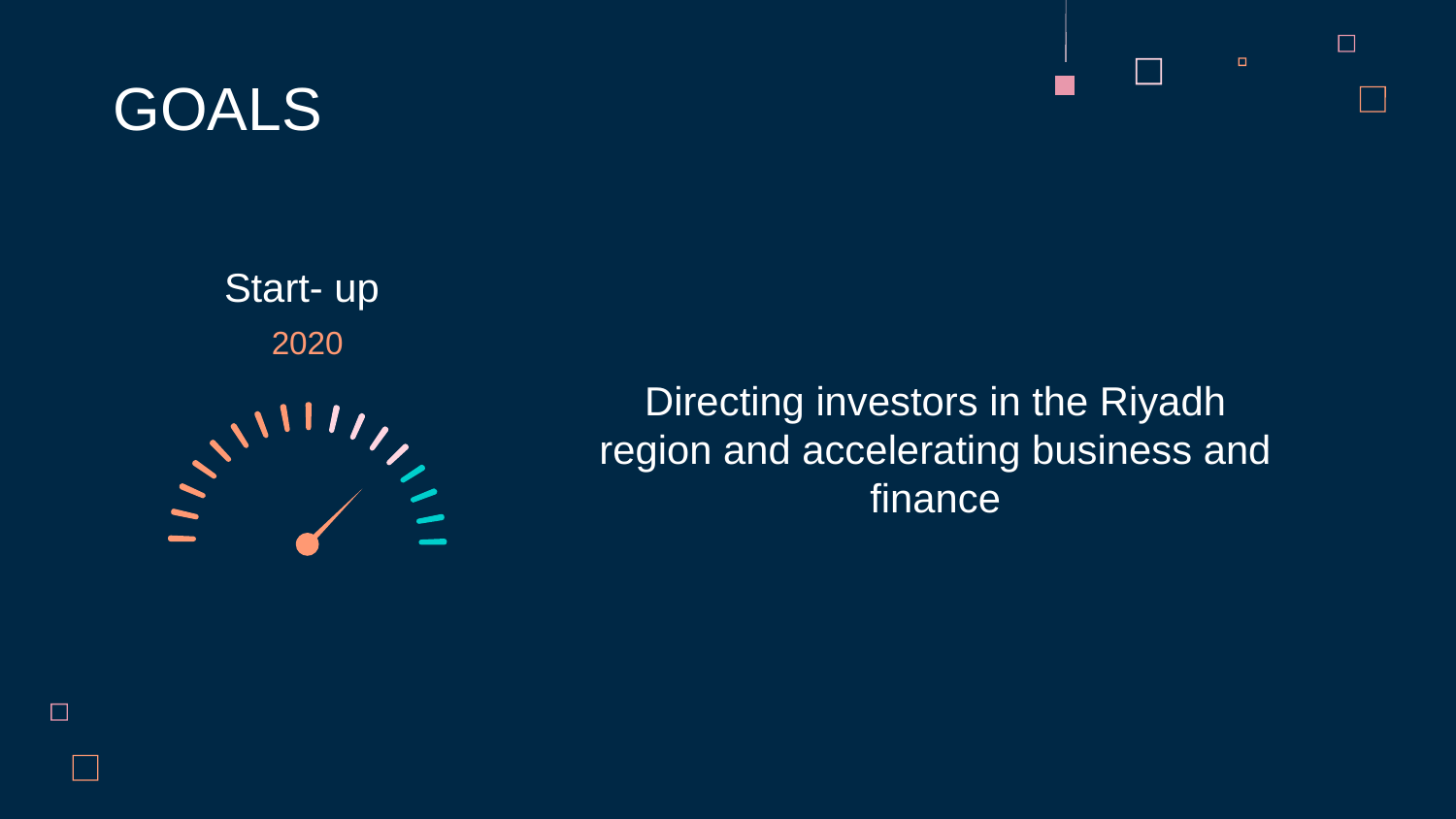

GOALS
Start- up
2020
Directing investors in the Riyadh region and accelerating business and finance